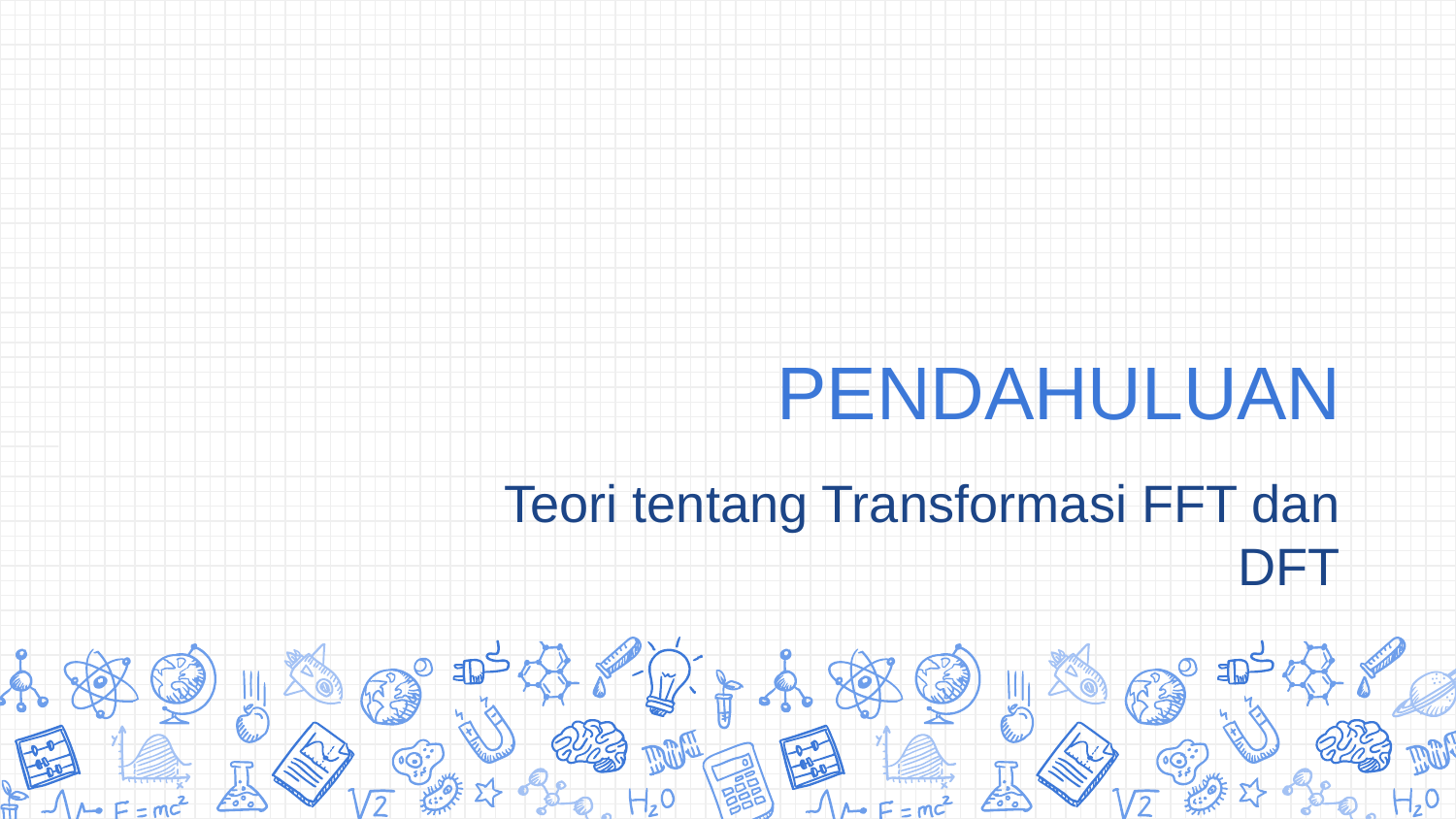

# PENDAHULUAN
Teori tentang Transformasi FFT dan DFT